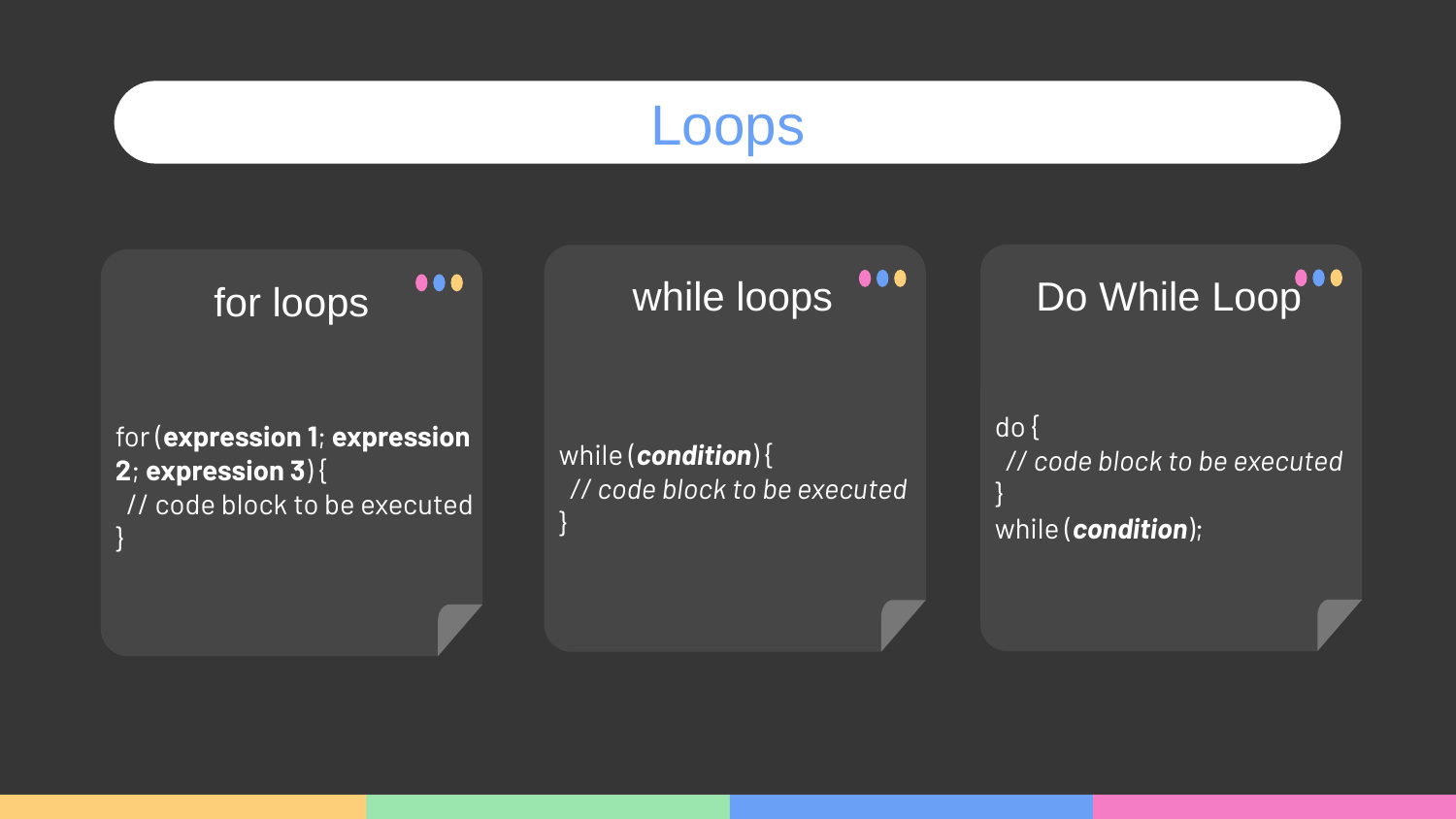

Loops

Do While Loop
while loops
# for loops
do {
  // code block to be executed
}
while (condition);
for (expression 1; expression 2; expression 3) {
  // code block to be executed
}
while (condition) {
  // code block to be executed
}